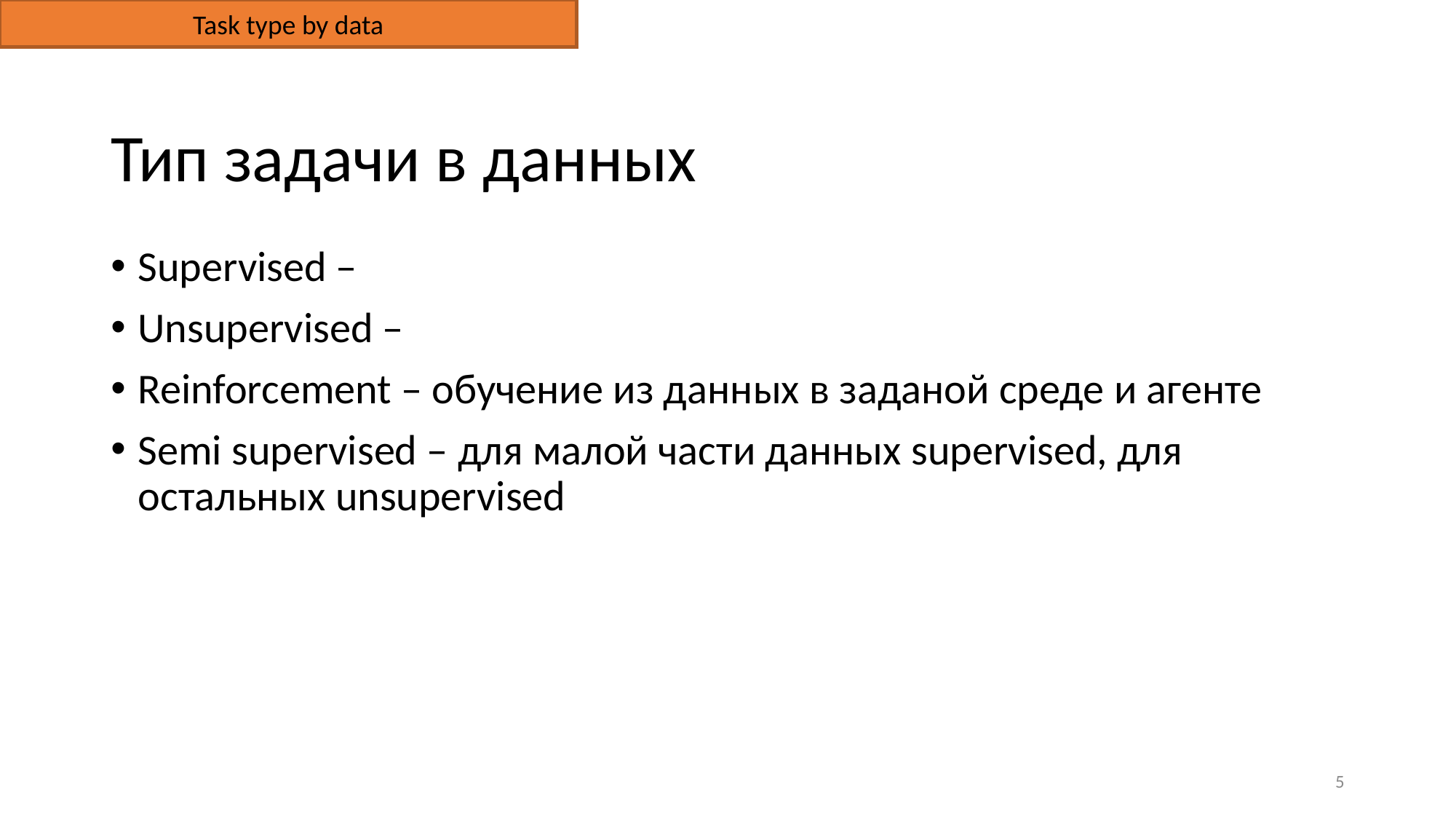

Task type by data
Тип задачи в данных
Supervised –
Unsupervised –
Reinforcement – обучение из данных в заданой среде и агенте
Semi supervised – для малой части данных supervised, для остальных unsupervised
5